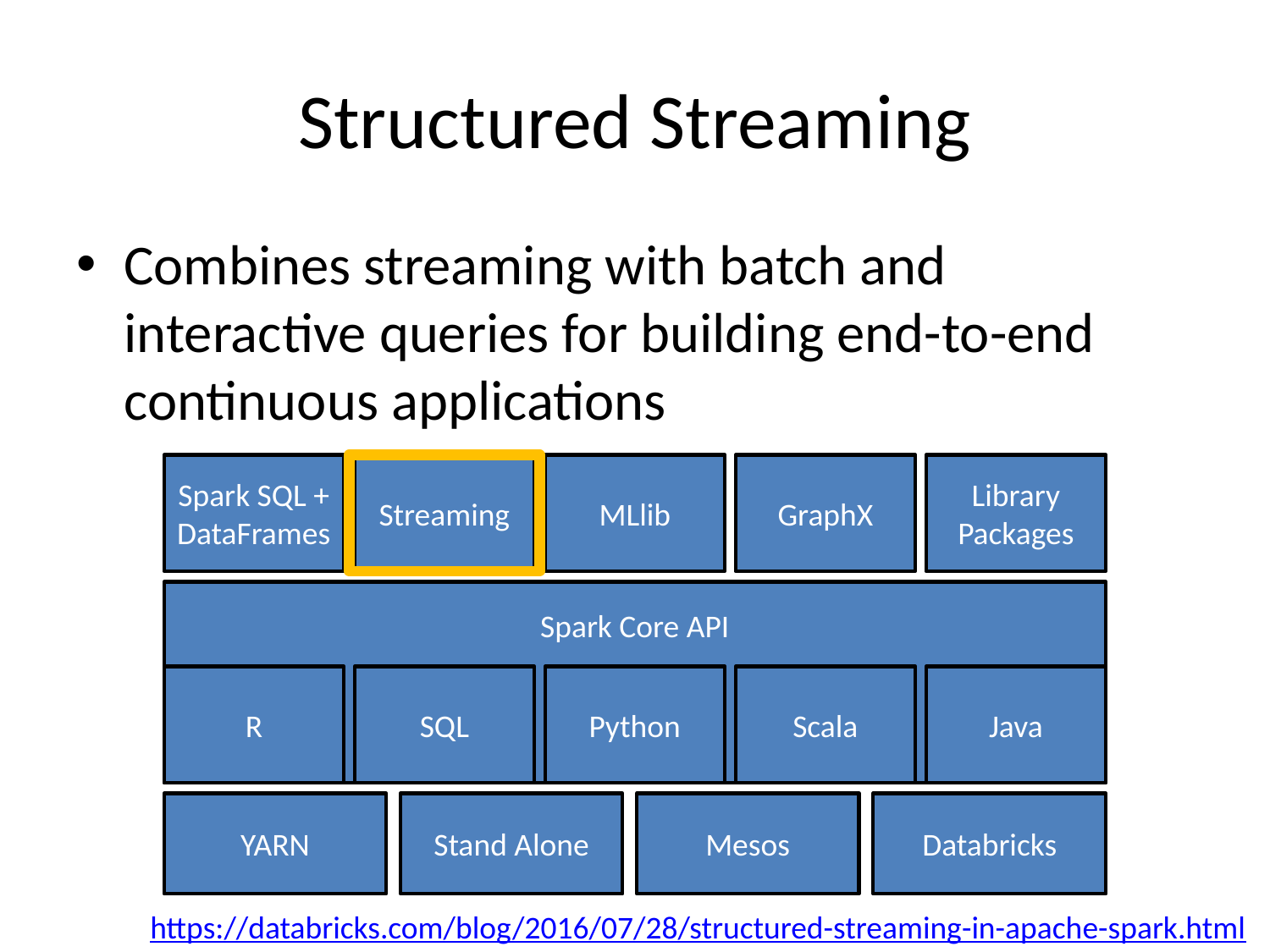

# Structured Streaming
Combines streaming with batch and interactive queries for building end-to-end continuous applications
Spark SQL + DataFrames
Streaming
MLlib
GraphX
Library Packages
Spark Core API

R
SQL
Python
Scala
Java
YARN
Stand Alone
Mesos
Databricks

https://databricks.com/blog/2016/07/28/structured-streaming-in-apache-spark.html